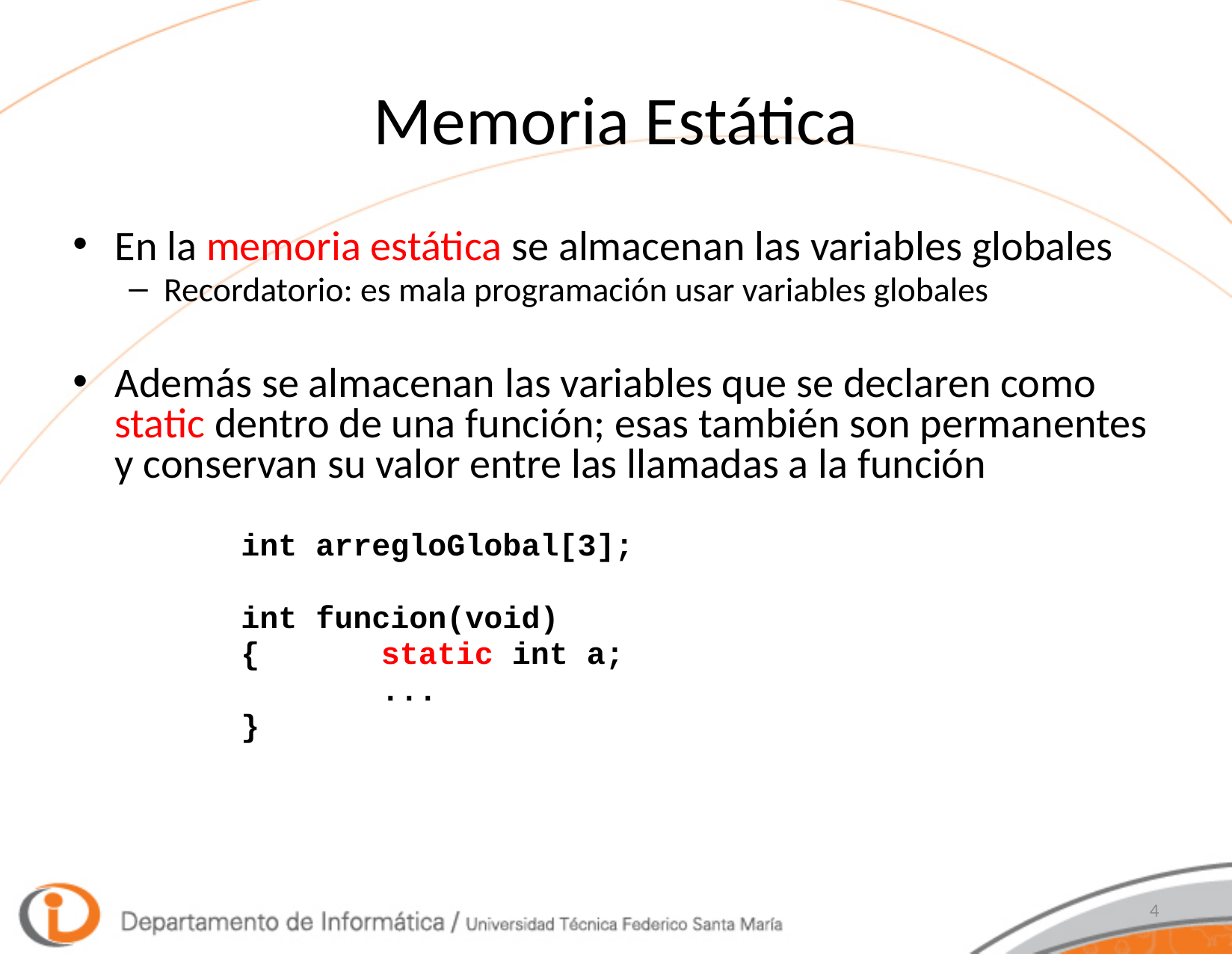

# Memoria Estática
En la memoria estática se almacenan las variables globales
Recordatorio: es mala programación usar variables globales

Además se almacenan las variables que se declaren como static dentro de una función; esas también son permanentes y conservan su valor entre las llamadas a la función

int arregloGlobal[3];

int funcion(void)
{		static int a;
		...
}
4